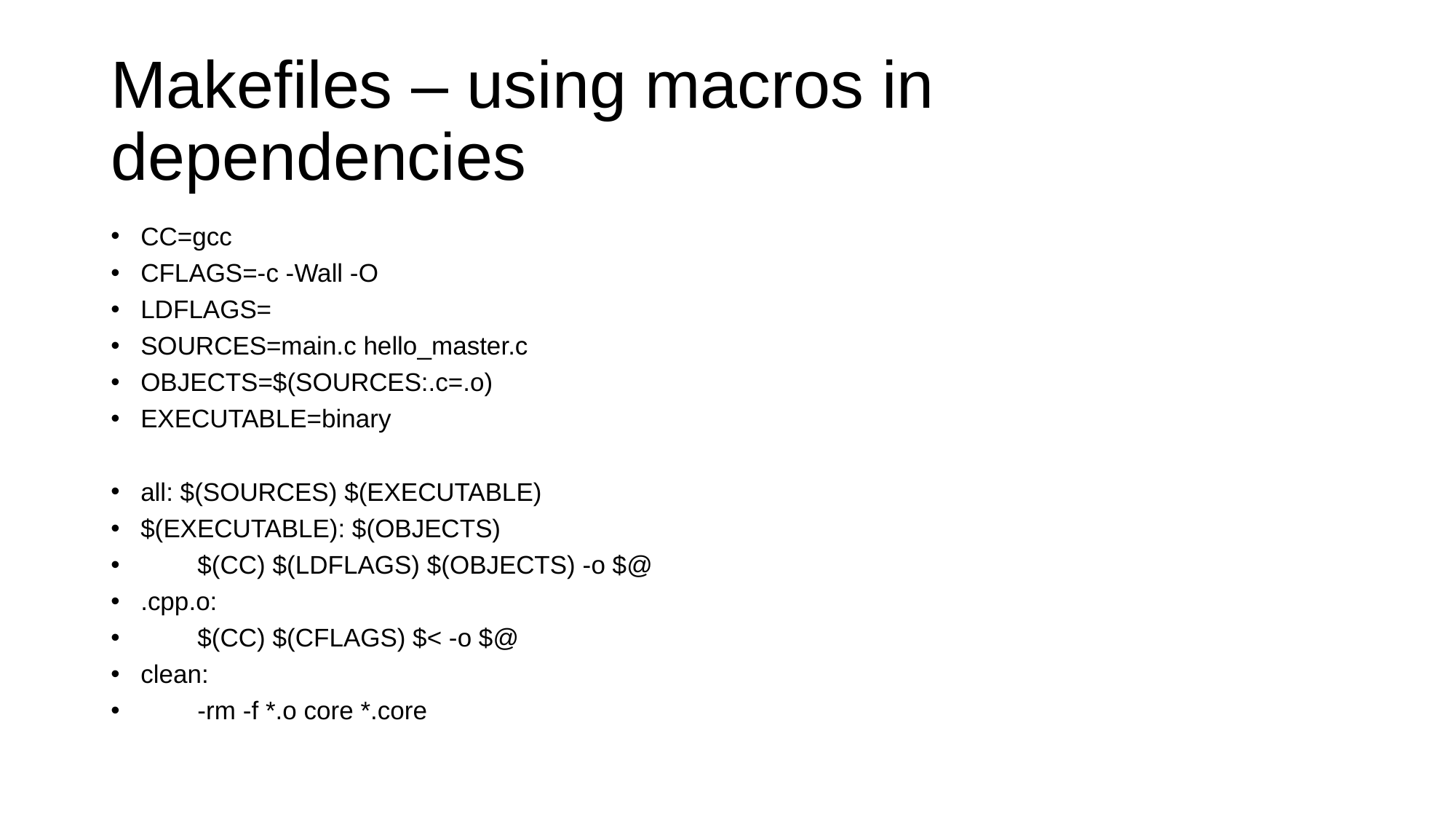

# Makefiles – using macros in dependencies
CC=gcc
CFLAGS=-c -Wall -O
LDFLAGS=
SOURCES=main.c hello_master.c
OBJECTS=$(SOURCES:.c=.o)
EXECUTABLE=binary

all: $(SOURCES) $(EXECUTABLE)
$(EXECUTABLE): $(OBJECTS)
        $(CC) $(LDFLAGS) $(OBJECTS) -o $@
.cpp.o:
        $(CC) $(CFLAGS) $< -o $@
clean:
        -rm -f *.o core *.core